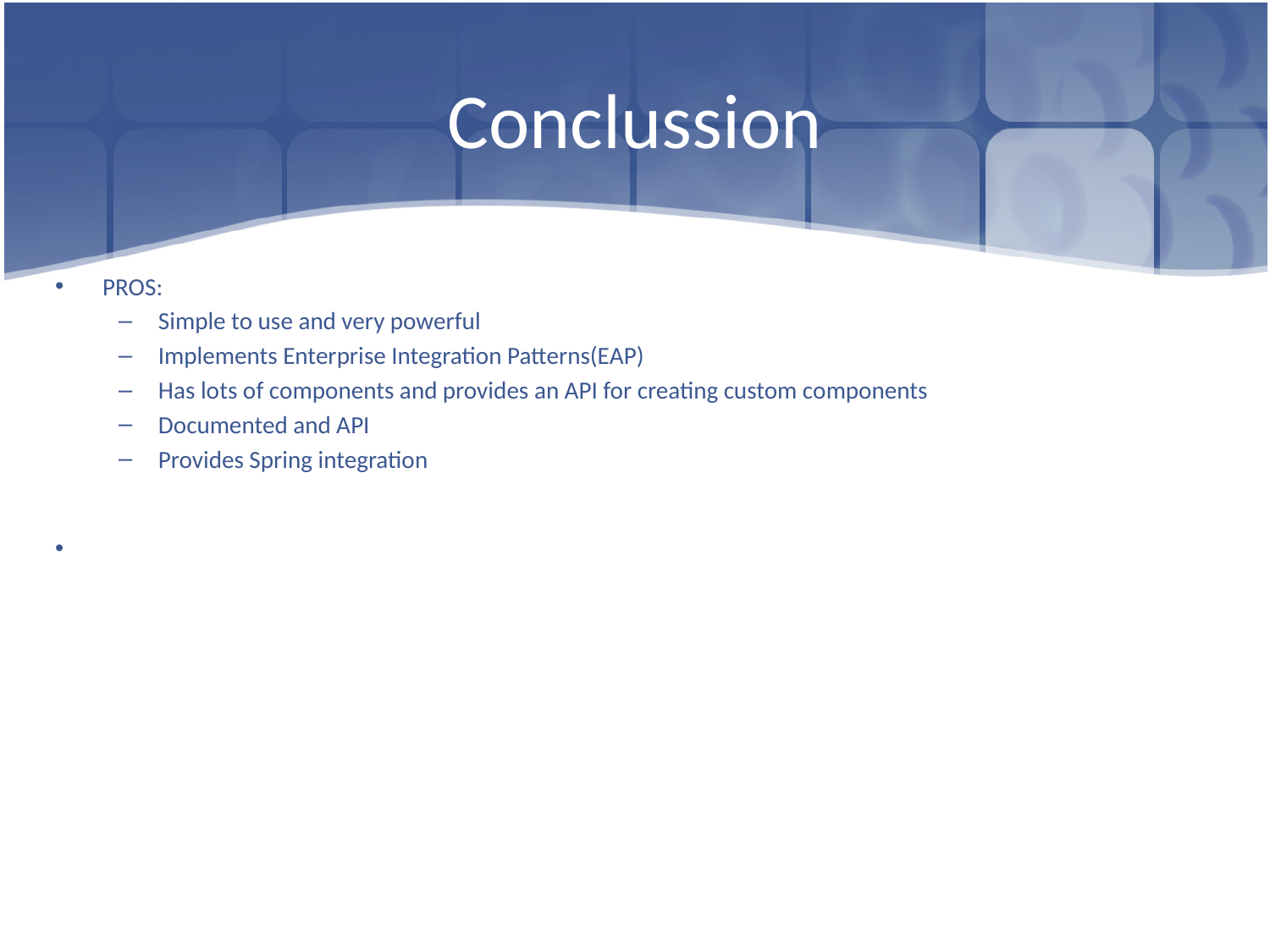

# Conclussion
PROS:
Simple to use and very powerful
Implements Enterprise Integration Patterns(EAP)
Has lots of components and provides an API for creating custom components
Documented and API
Provides Spring integration